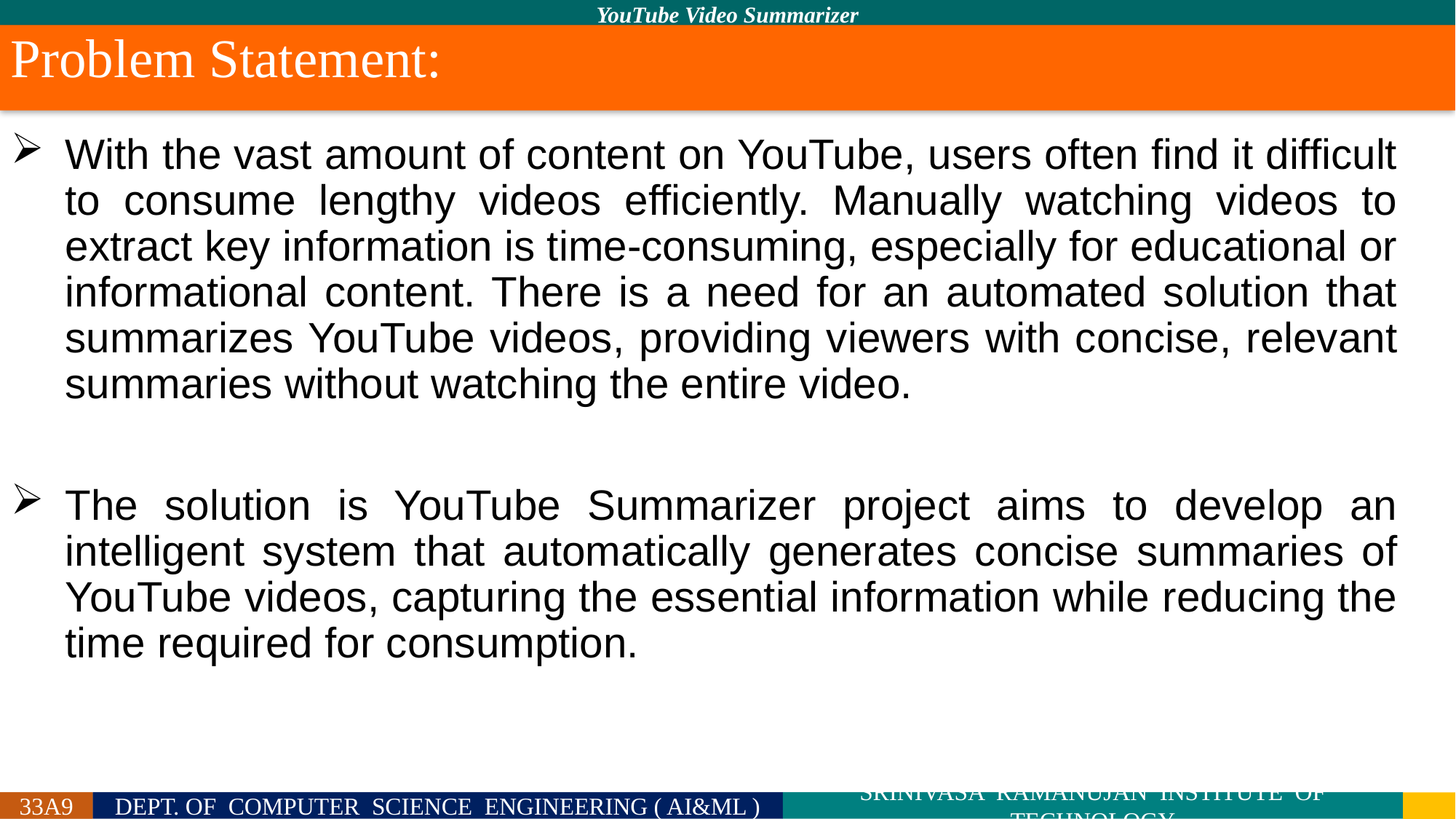

Problem Statement:
With the vast amount of content on YouTube, users often find it difficult to consume lengthy videos efficiently. Manually watching videos to extract key information is time-consuming, especially for educational or informational content. There is a need for an automated solution that summarizes YouTube videos, providing viewers with concise, relevant summaries without watching the entire video.

The solution is YouTube Summarizer project aims to develop an intelligent system that automatically generates concise summaries of YouTube videos, capturing the essential information while reducing the time required for consumption.